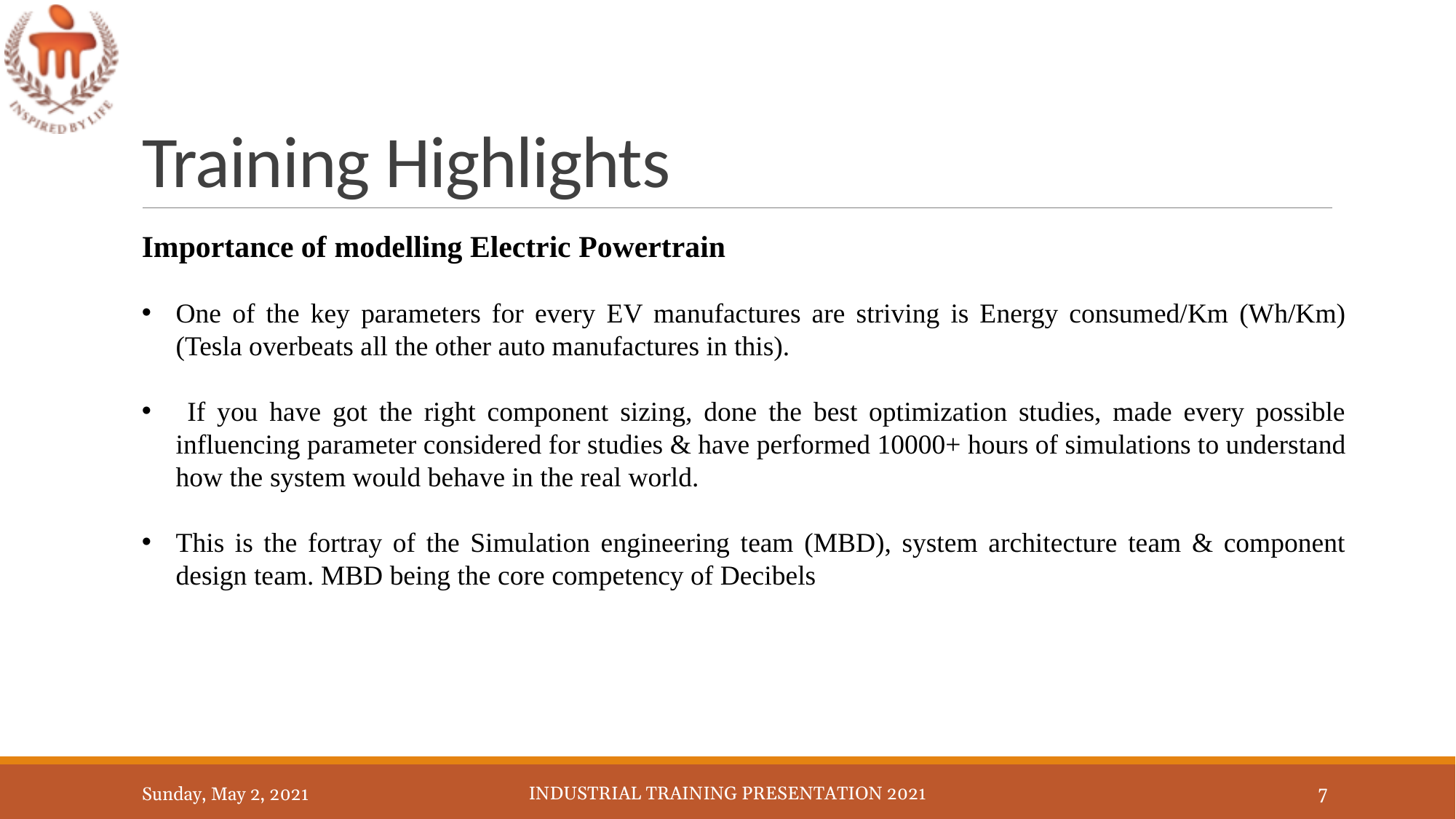

# Training Highlights
Importance of modelling Electric Powertrain

One of the key parameters for every EV manufactures are striving is Energy consumed/Km (Wh/Km) (Tesla overbeats all the other auto manufactures in this).

 If you have got the right component sizing, done the best optimization studies, made every possible influencing parameter considered for studies & have performed 10000+ hours of simulations to understand how the system would behave in the real world.

This is the fortray of the Simulation engineering team (MBD), system architecture team & component design team. MBD being the core competency of Decibels

Sunday, May 2, 2021
Industrial Training Presentation 2021
7